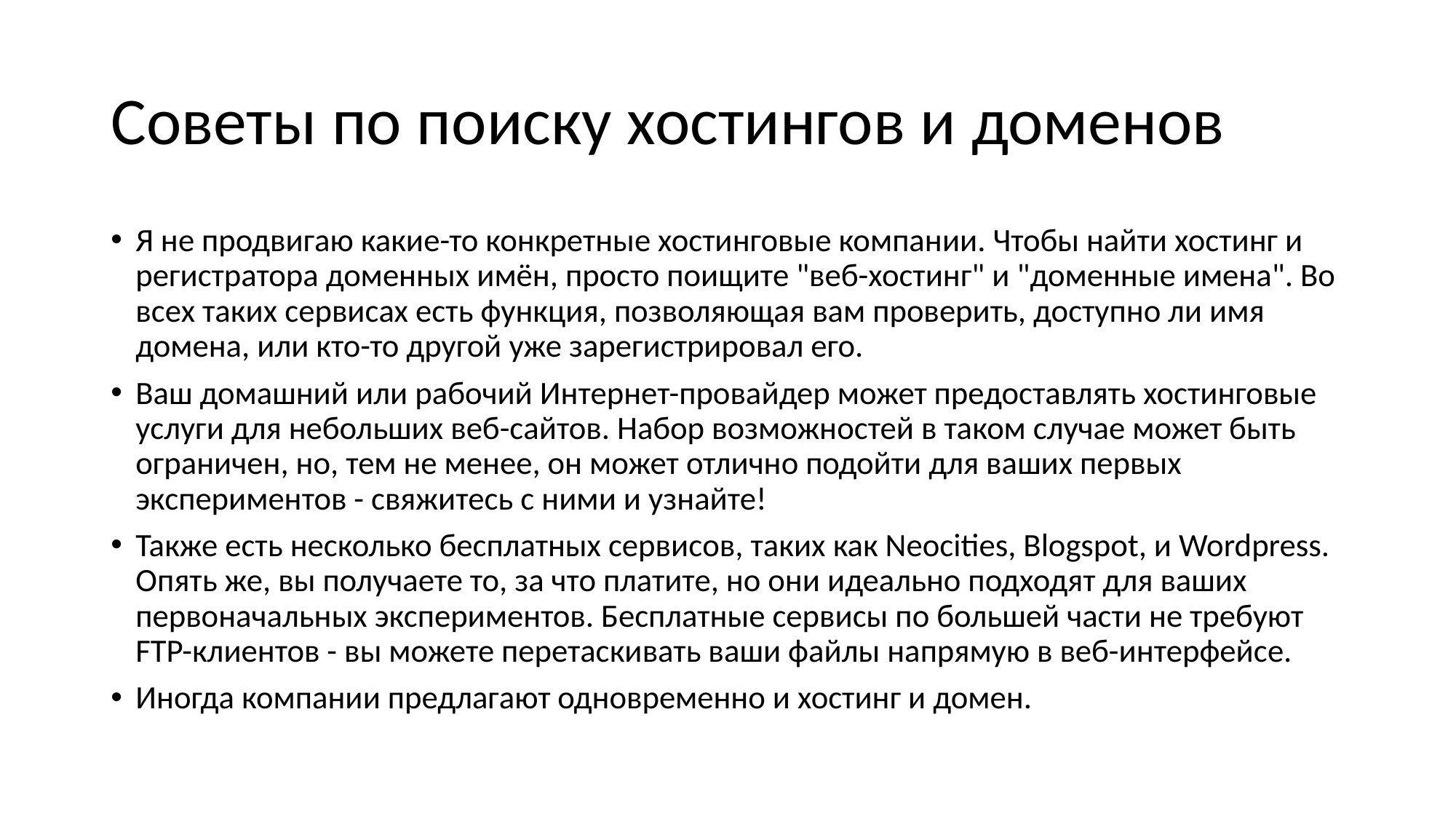

# Советы по поиску хостингов и доменов
Я не продвигаю какие-то конкретные хостинговые компании. Чтобы найти хостинг и регистратора доменных имён, просто поищите "веб-хостинг" и "доменные имена". Во всех таких сервисах есть функция, позволяющая вам проверить, доступно ли имя домена, или кто-то другой уже зарегистрировал его.
Ваш домашний или рабочий Интернет-провайдер может предоставлять хостинговые услуги для небольших веб-сайтов. Набор возможностей в таком случае может быть ограничен, но, тем не менее, он может отлично подойти для ваших первых экспериментов - свяжитесь с ними и узнайте!
Также есть несколько бесплатных сервисов, таких как Neocities, Blogspot, и Wordpress. Опять же, вы получаете то, за что платите, но они идеально подходят для ваших первоначальных экспериментов. Бесплатные сервисы по большей части не требуют FTP-клиентов - вы можете перетаскивать ваши файлы напрямую в веб-интерфейсе.
Иногда компании предлагают одновременно и хостинг и домен.